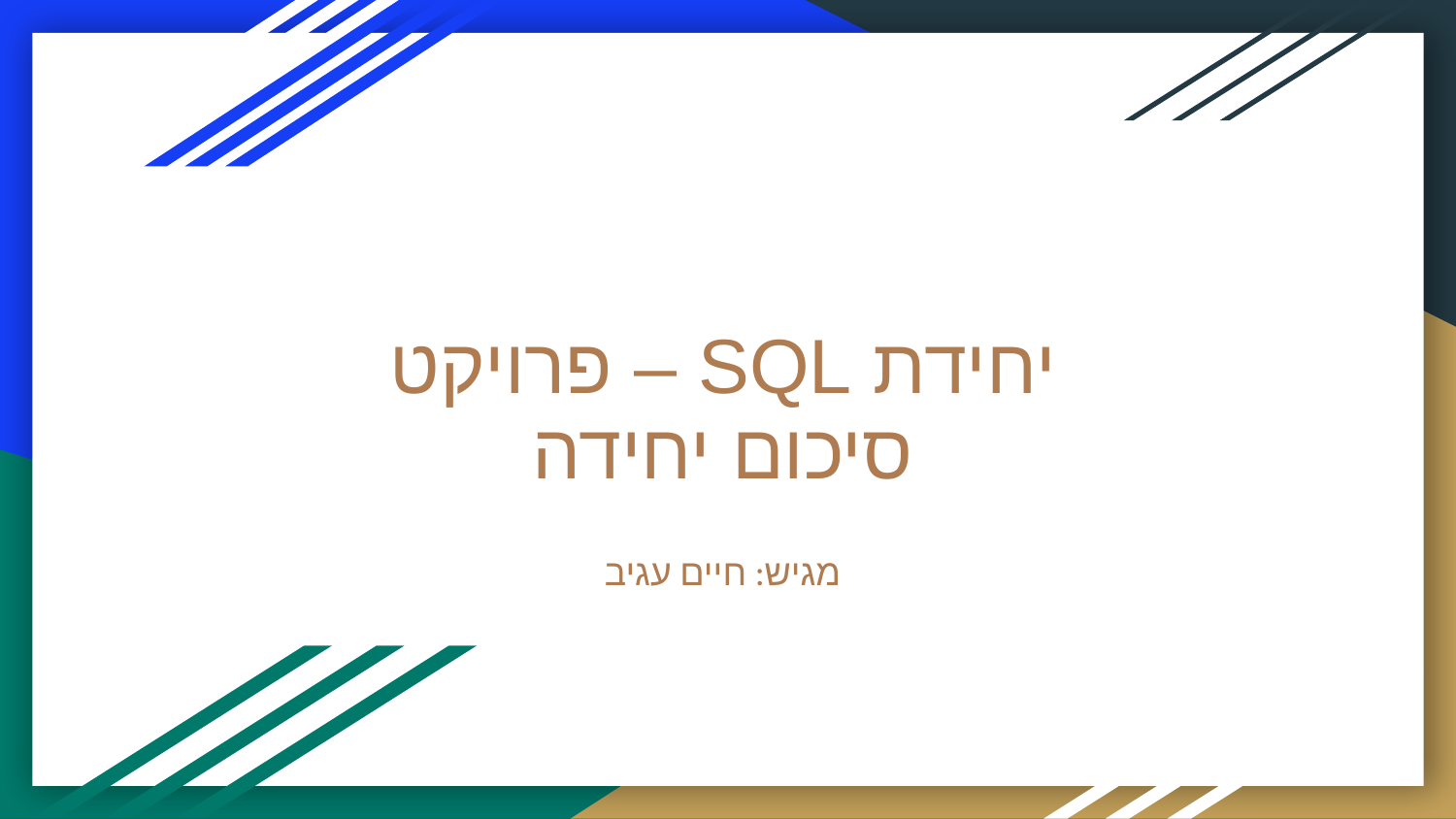

# יחידת SQL – פרויקט סיכום יחידה
מגיש: חיים עגיב